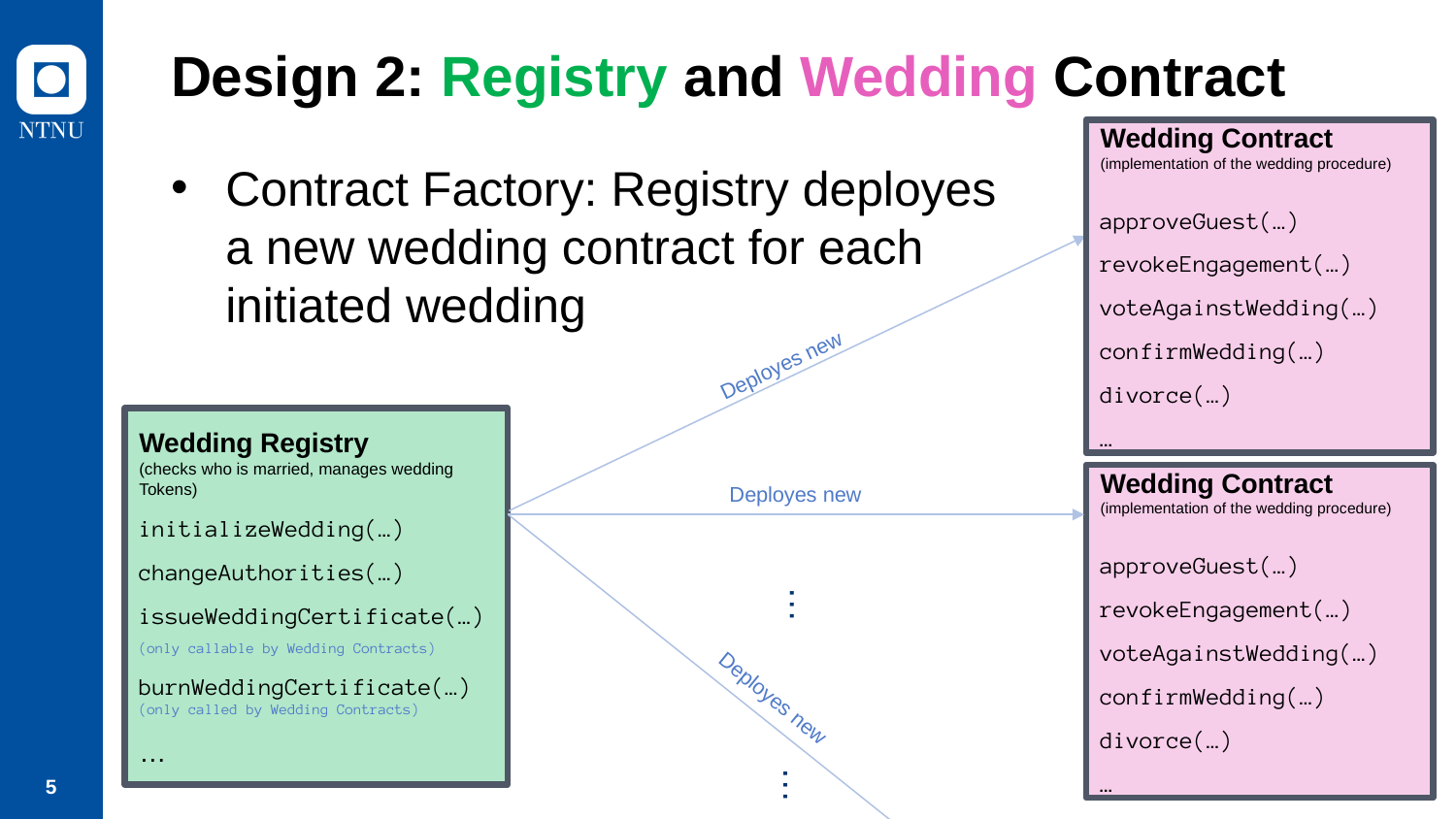

# Design 2: Registry and Wedding Contract
Wedding Contract
(implementation of the wedding procedure)

approveGuest(…)
revokeEngagement(…)
voteAgainstWedding(…)
confirmWedding(…)
divorce(…)
…
Contract Factory: Registry deployes a new wedding contract for each initiated wedding
Deployes new
Wedding Registry
(checks who is married, manages wedding Tokens)
initializeWedding(…)
changeAuthorities(…)
issueWeddingCertificate(…)
(only callable by Wedding Contracts)
burnWeddingCertificate(…)
(only called by Wedding Contracts)
…
Wedding Contract
(implementation of the wedding procedure)

approveGuest(…)
revokeEngagement(…)
voteAgainstWedding(…)
confirmWedding(…)
divorce(…)
…
Deployes new
…
Deployes new
…